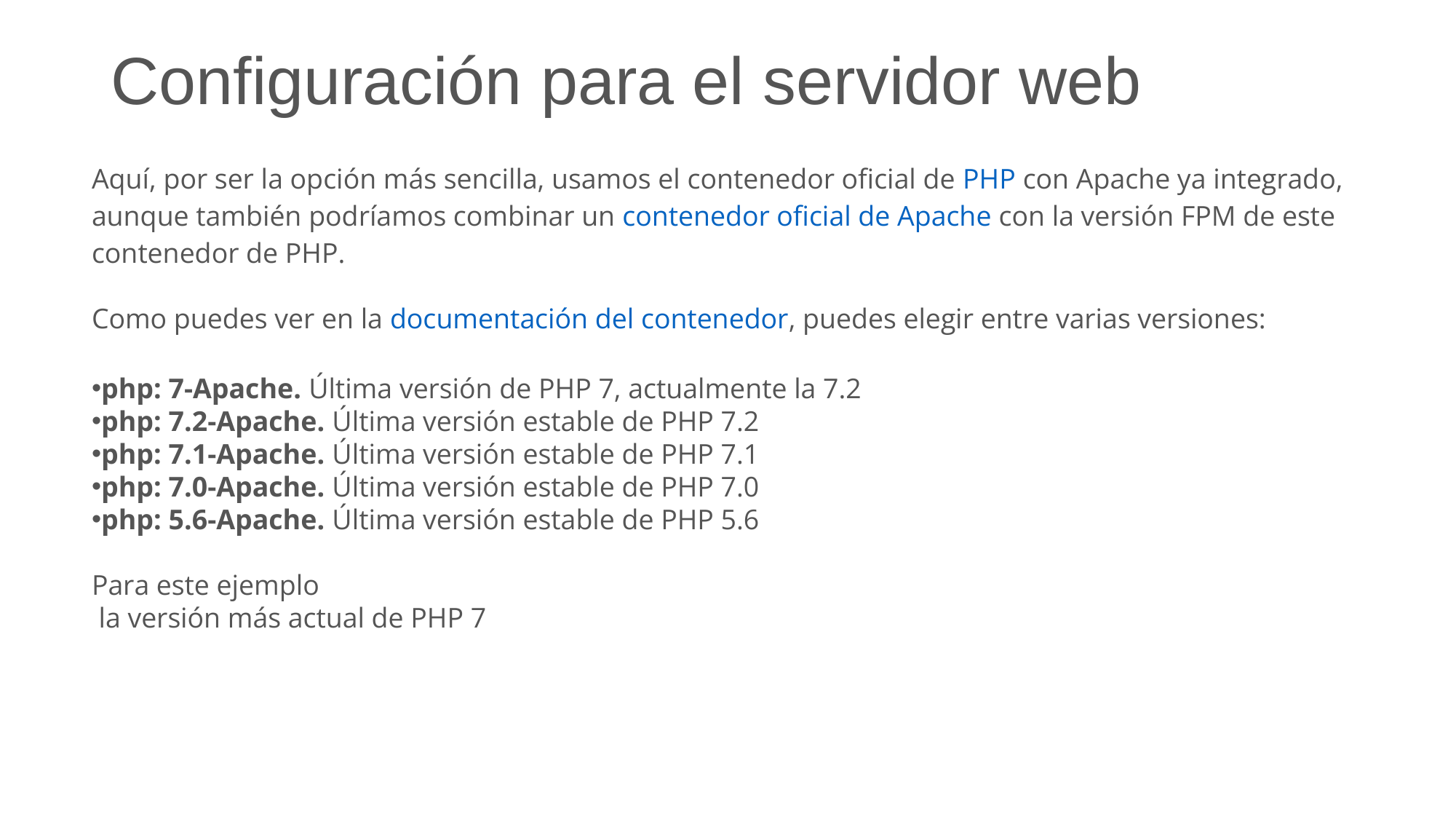

# Configuración para el servidor web
Aquí, por ser la opción más sencilla, usamos el contenedor oficial de PHP con Apache ya integrado, aunque también podríamos combinar un contenedor oficial de Apache con la versión FPM de este contenedor de PHP.

Como puedes ver en la documentación del contenedor, puedes elegir entre varias versiones:

php: 7-Apache. Última versión de PHP 7, actualmente la 7.2
php: 7.2-Apache. Última versión estable de PHP 7.2
php: 7.1-Apache. Última versión estable de PHP 7.1
php: 7.0-Apache. Última versión estable de PHP 7.0
php: 5.6-Apache. Última versión estable de PHP 5.6

Para este ejemplo
 la versión más actual de PHP 7